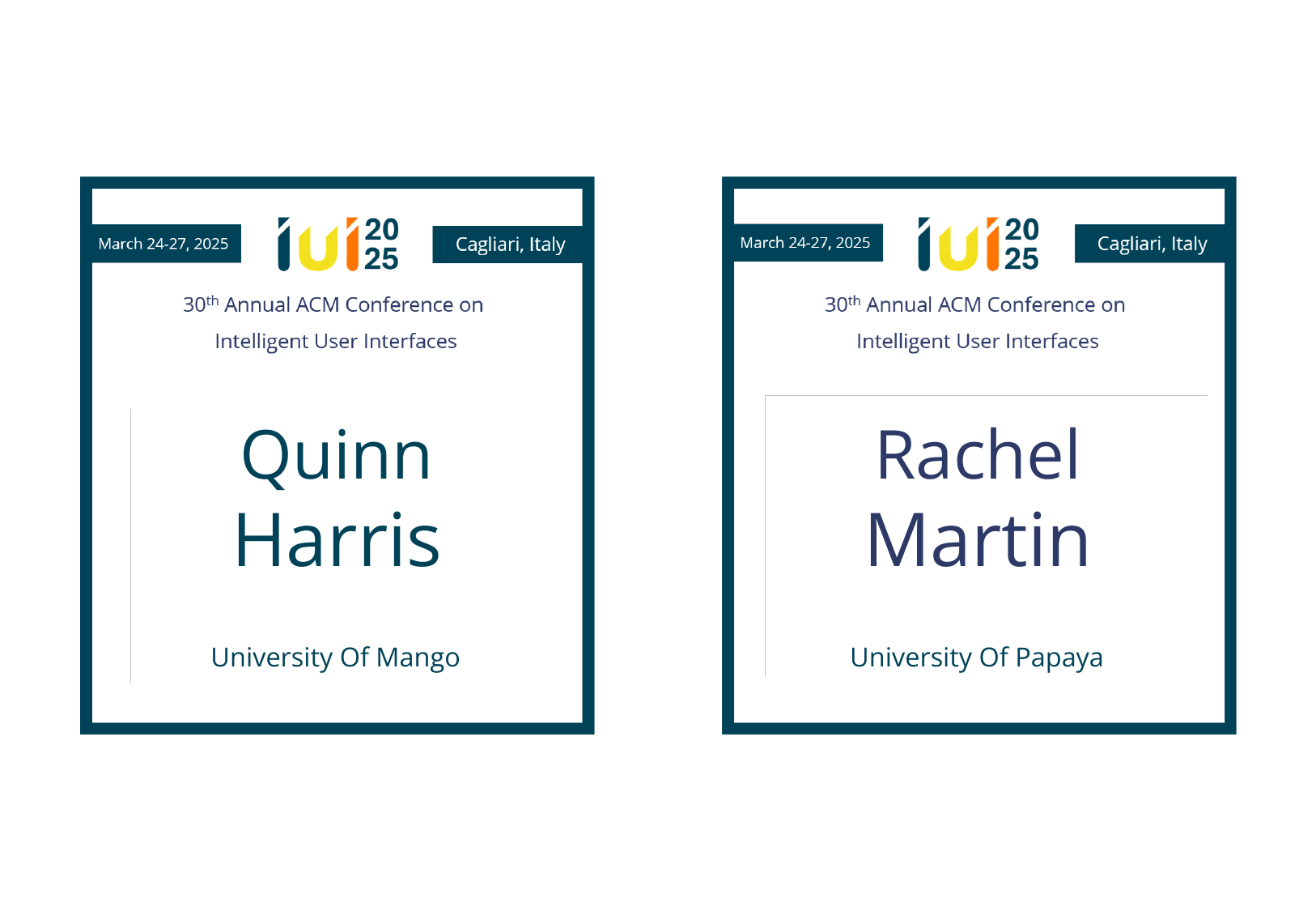

Quinn
Harris
Rachel
Martin
University Of Mango
University Of Papaya